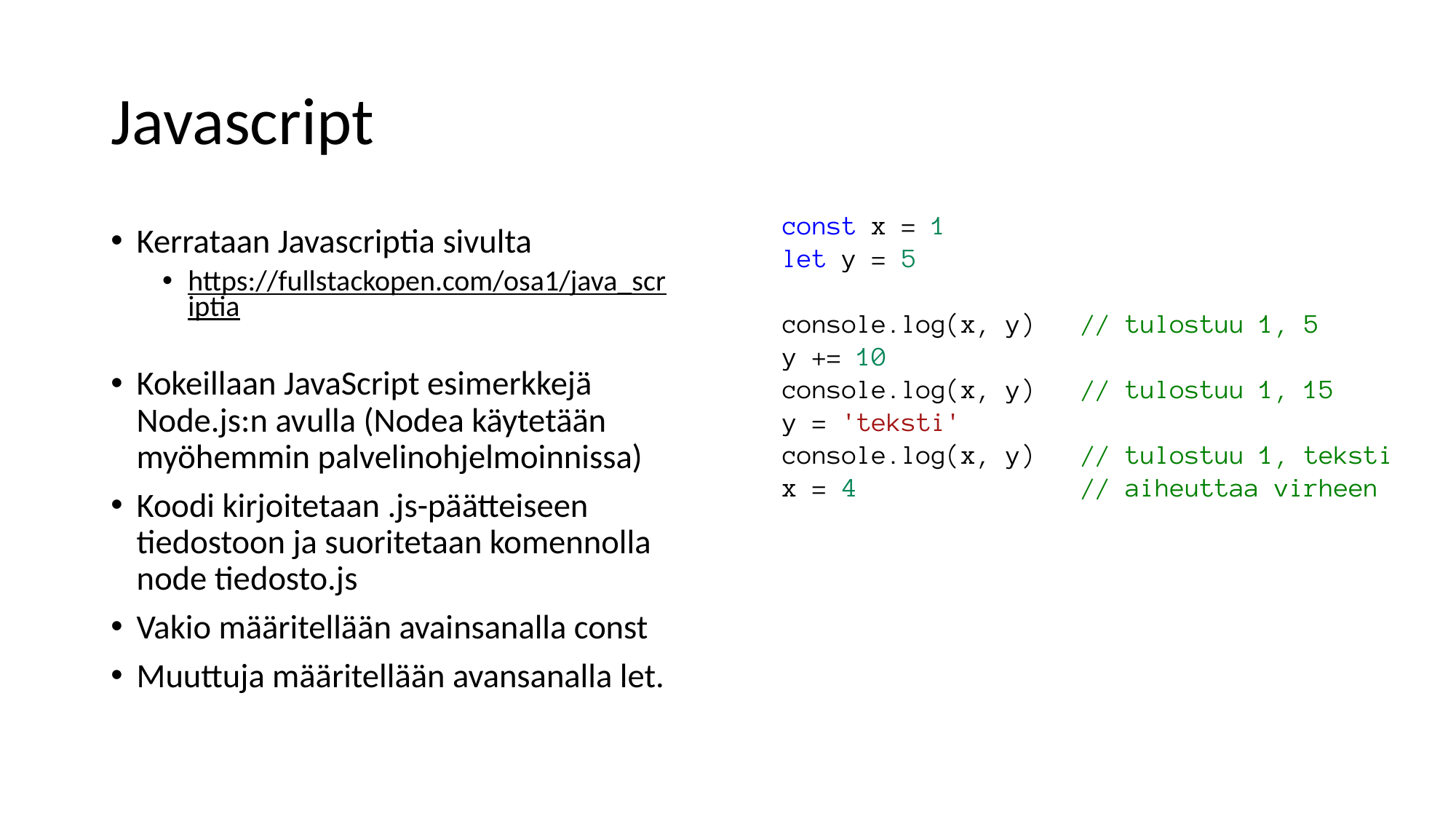

# Javascript
const x = 1
let y = 5
console.log(x, y)   // tulostuu 1, 5
y += 10
console.log(x, y)   // tulostuu 1, 15
y = 'teksti'
console.log(x, y)   // tulostuu 1, teksti
x = 4               // aiheuttaa virheen
Kerrataan Javascriptia sivulta
https://fullstackopen.com/osa1/java_scriptia
Kokeillaan JavaScript esimerkkejä Node.js:n avulla (Nodea käytetään myöhemmin palvelinohjelmoinnissa)
Koodi kirjoitetaan .js-päätteiseen tiedostoon ja suoritetaan komennolla node tiedosto.js
Vakio määritellään avainsanalla const
Muuttuja määritellään avansanalla let.